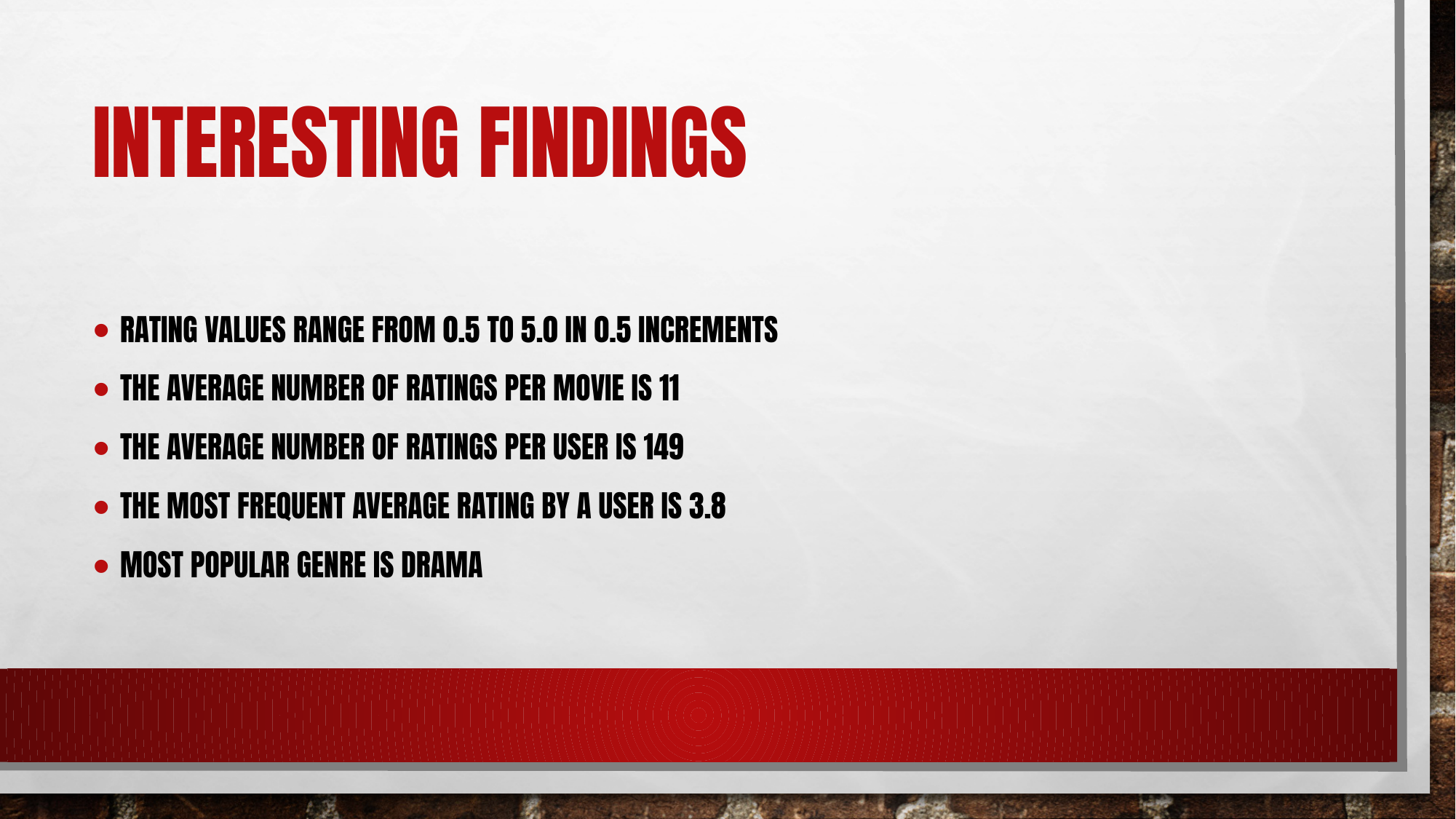

# Interesting findings
Rating values range from 0.5 to 5.0 in 0.5 increments
The average number of ratings per movie is 11
The average number of ratings per user is 149
The most frequent average rating by a user is 3.8
Most popular genre is drama